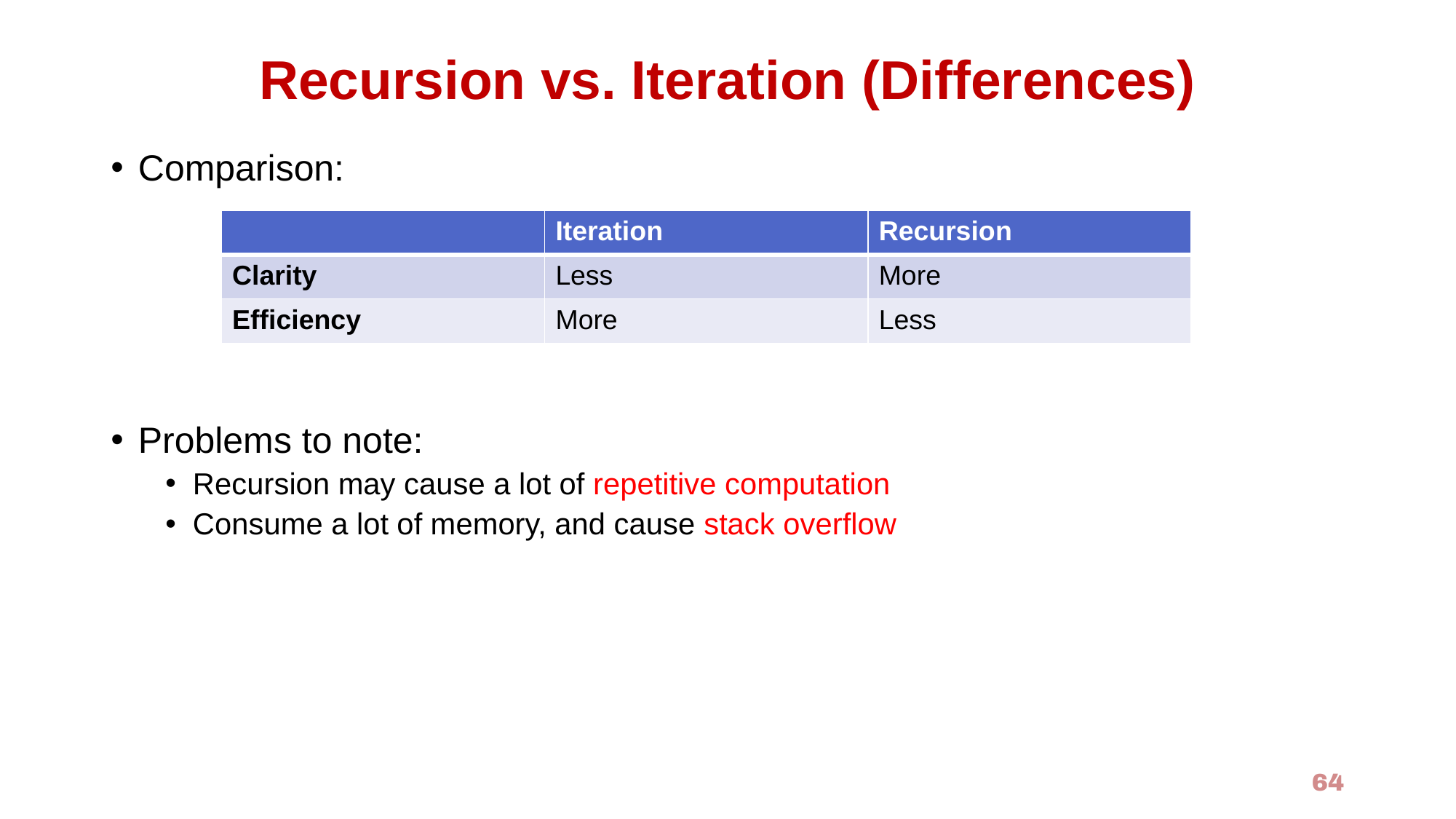

# Recursion vs. Iteration (Differences)
Comparison:

Problems to note:
Recursion may cause a lot of repetitive computation
Consume a lot of memory, and cause stack overflow

|  | Iteration | Recursion |
| --- | --- | --- |
| Clarity | Less | More |
| Efficiency | More | Less |
64